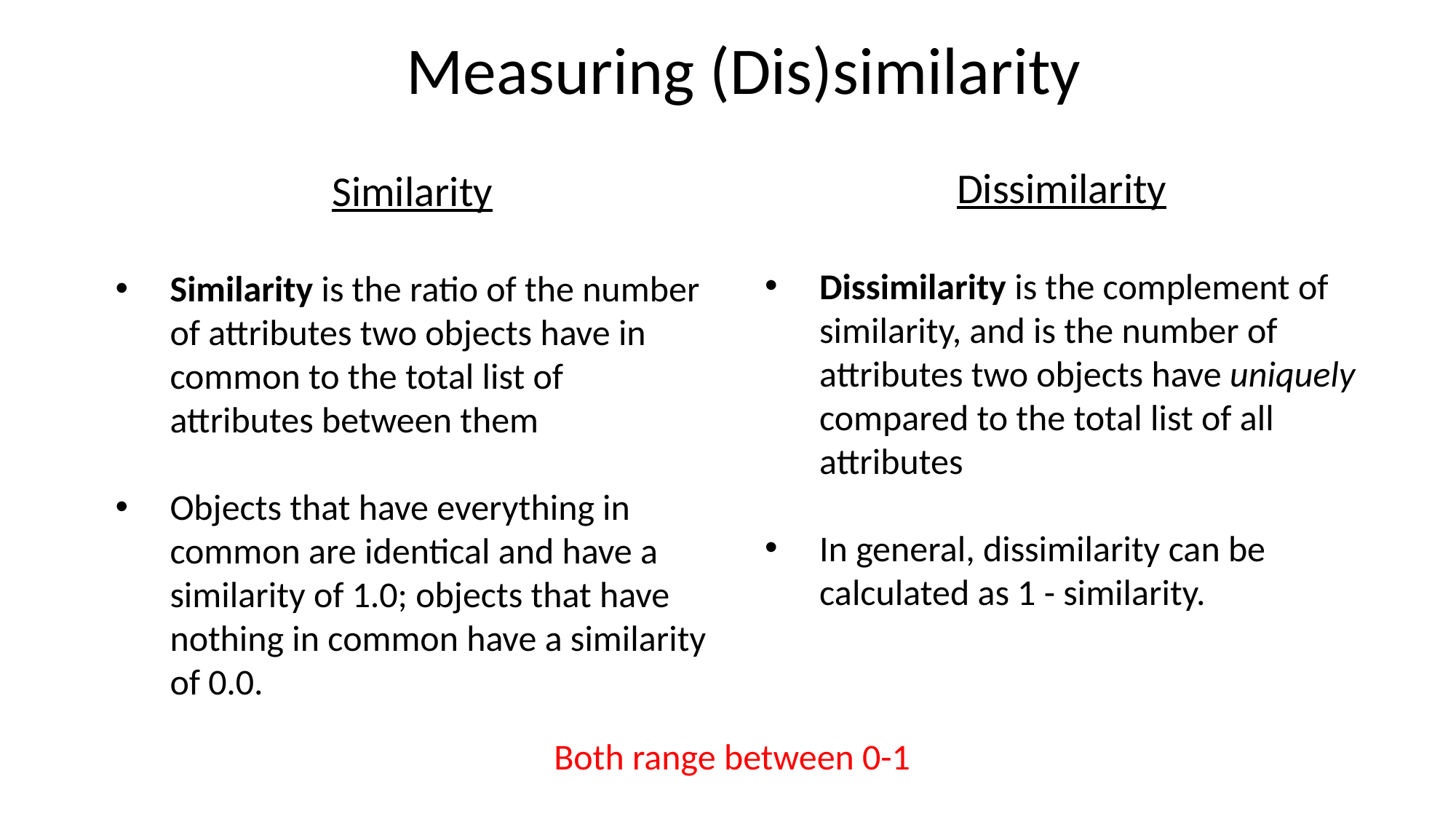

Measuring (Dis)similarity
Dissimilarity

Dissimilarity is the complement of similarity, and is the number of attributes two objects have uniquely compared to the total list of all attributes

In general, dissimilarity can be calculated as 1 - similarity.

Similarity

Similarity is the ratio of the number of attributes two objects have in common to the total list of attributes between them

Objects that have everything in common are identical and have a similarity of 1.0; objects that have nothing in common have a similarity of 0.0.

Both range between 0-1